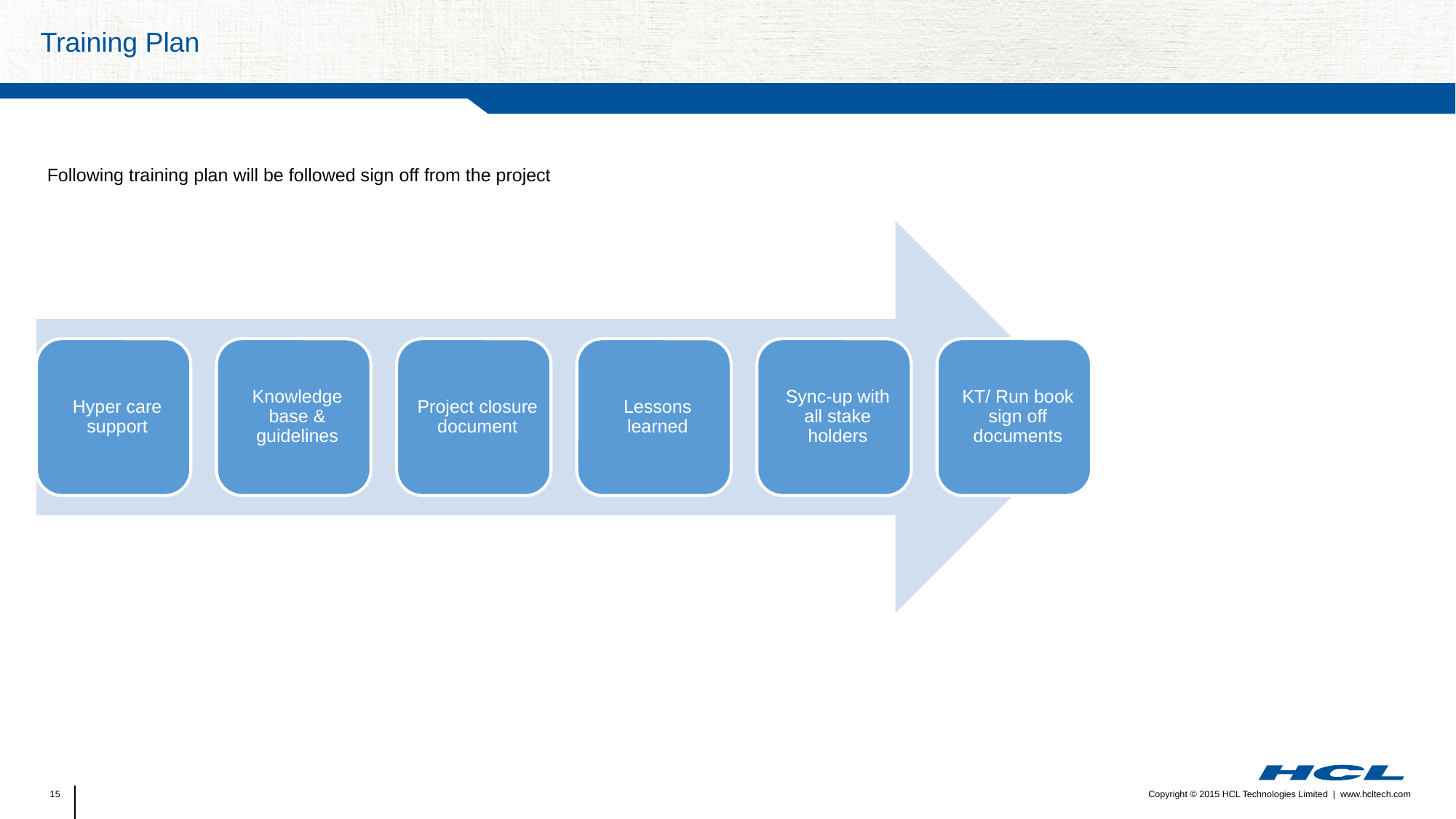

# Training Plan
Following training plan will be followed sign off from the project
Hyper care support
Knowledge base & guidelines
Project closure document
Lessons learned
Sync-up with all stake holders
KT/ Run book sign off documents